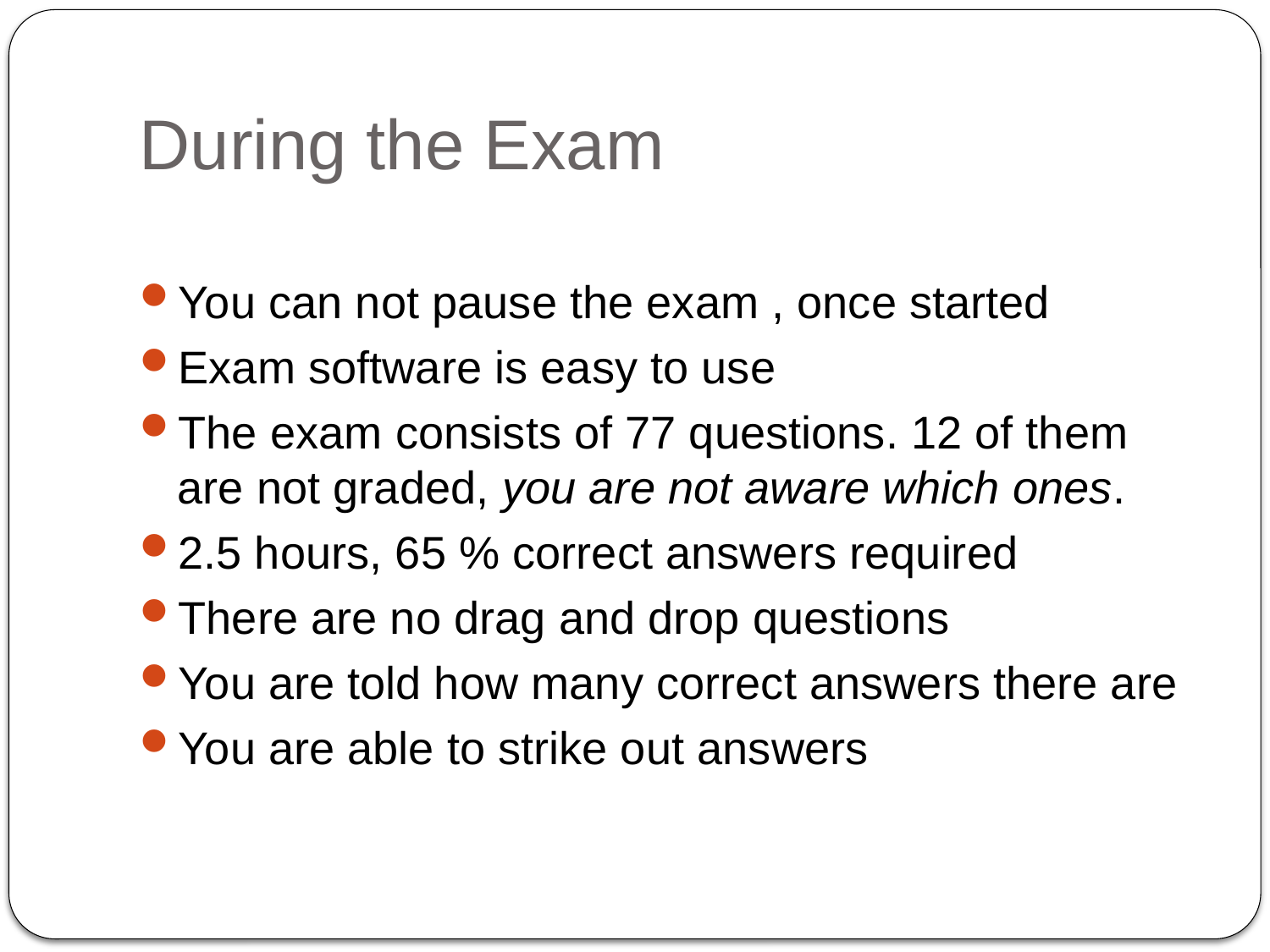

# During the Exam

You can not pause the exam , once started
Exam software is easy to use
The exam consists of 77 questions. 12 of them are not graded, you are not aware which ones.
2.5 hours, 65 % correct answers required
There are no drag and drop questions
You are told how many correct answers there are
You are able to strike out answers